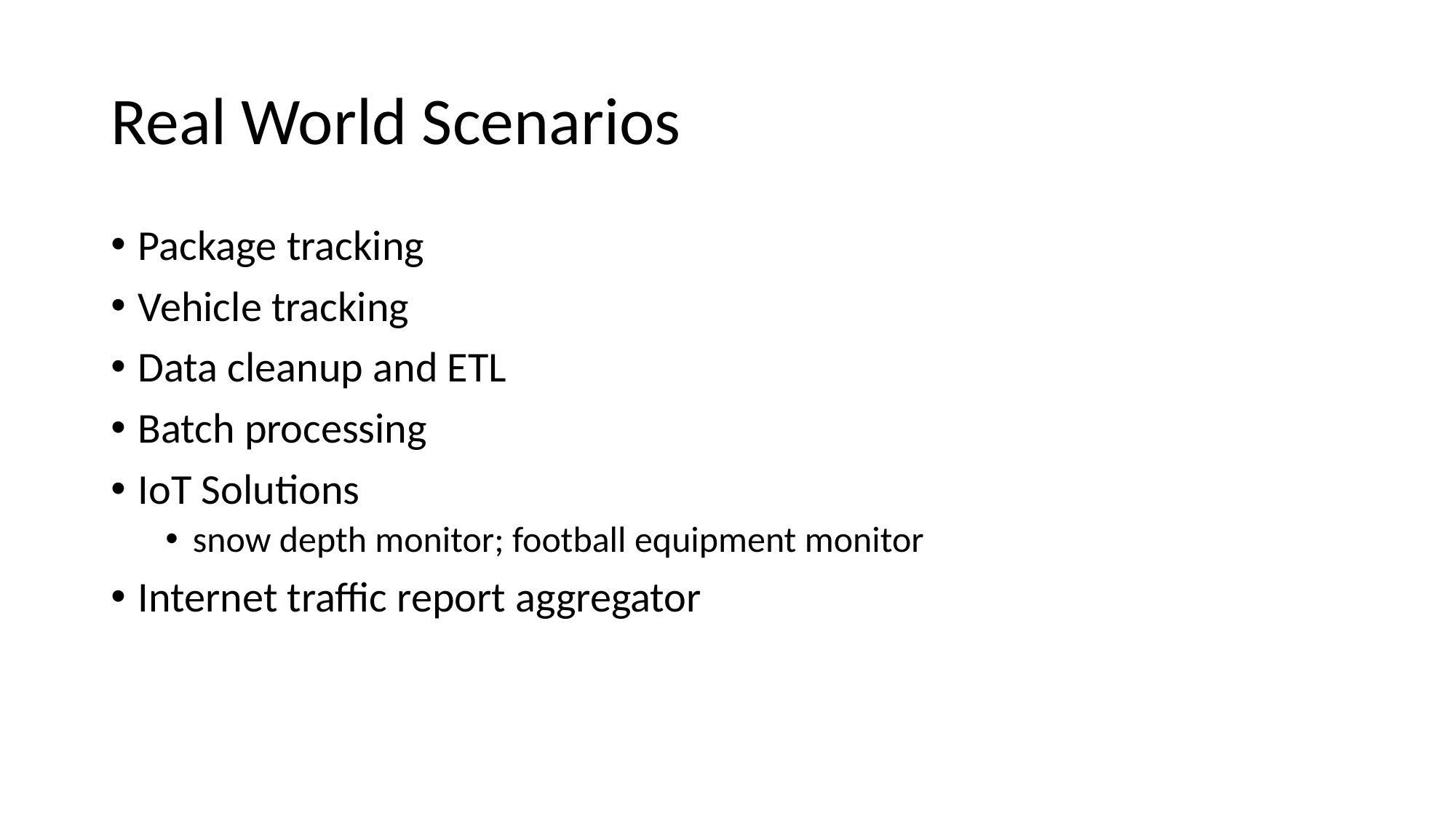

# Real World Scenarios
Package tracking
Vehicle tracking
Data cleanup and ETL
Batch processing
IoT Solutions
snow depth monitor; football equipment monitor
Internet traffic report aggregator